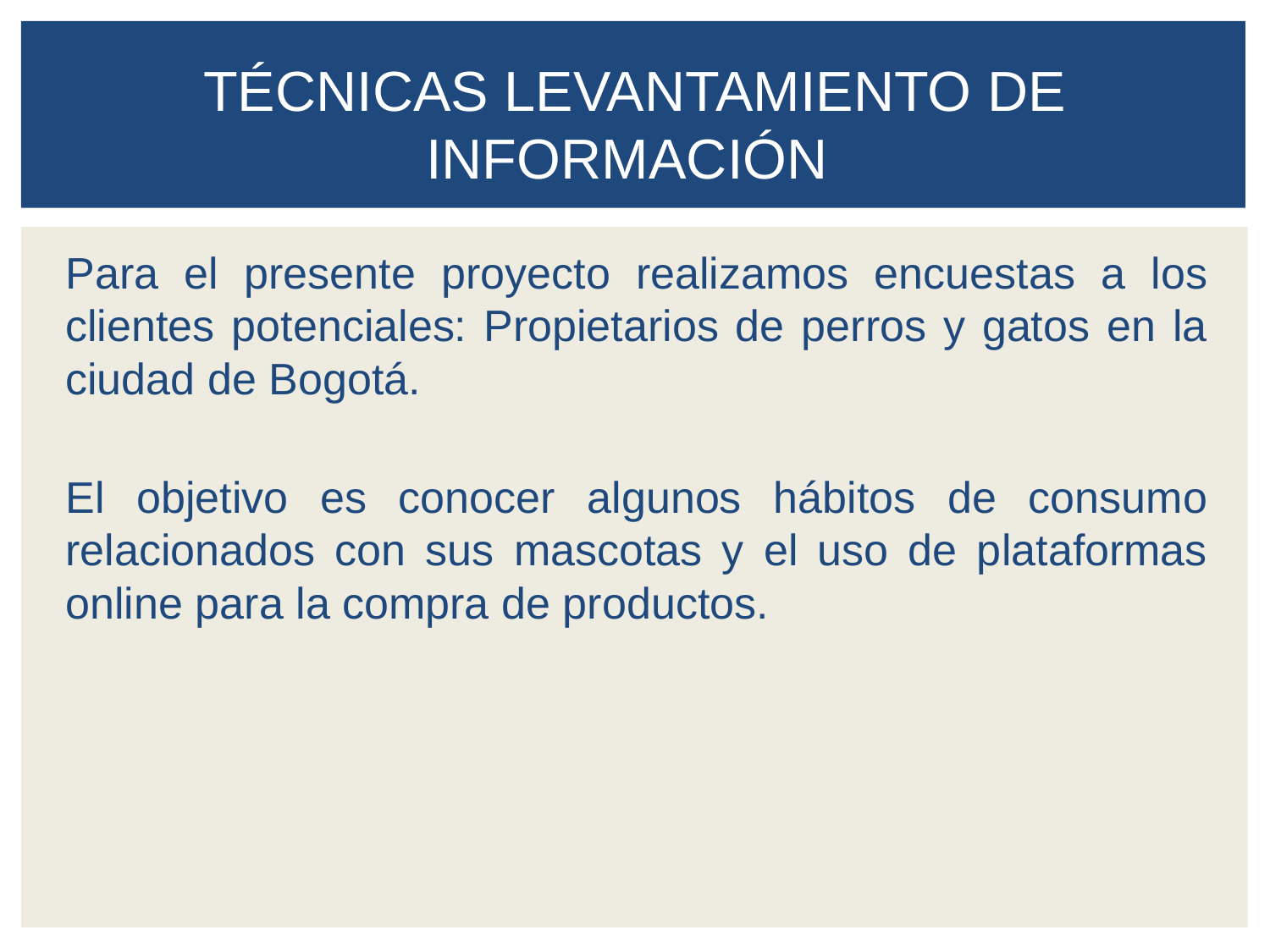

# TÉCNICAS LEVANTAMIENTO DE INFORMACIÓN
Para el presente proyecto realizamos encuestas a los clientes potenciales: Propietarios de perros y gatos en la ciudad de Bogotá.

El objetivo es conocer algunos hábitos de consumo relacionados con sus mascotas y el uso de plataformas online para la compra de productos.